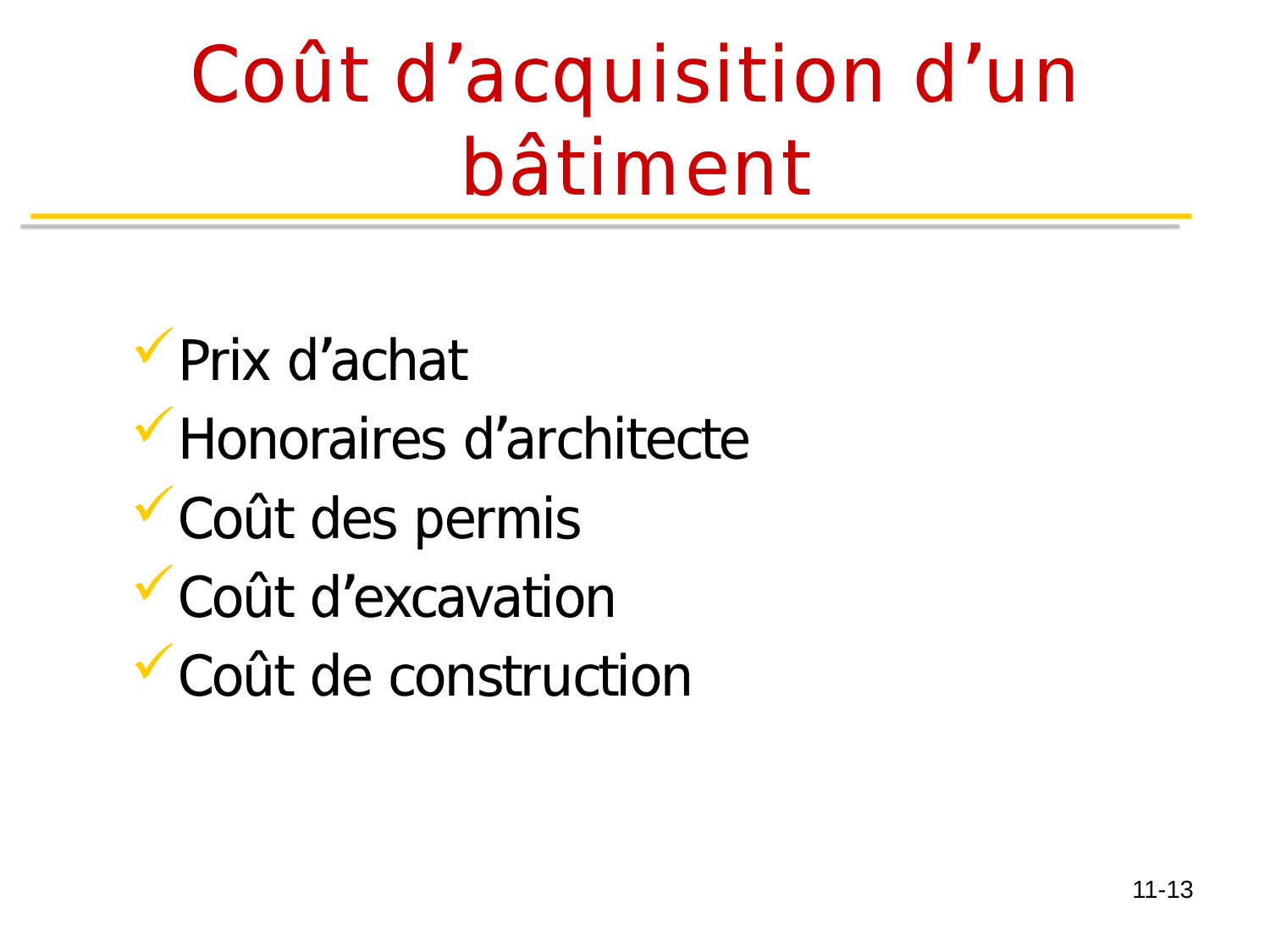

# Coût d’acquisition d’un bâtiment

Prix d’achat
Honoraires d’architecte
Coût des permis
Coût d’excavation
Coût de construction

11-13